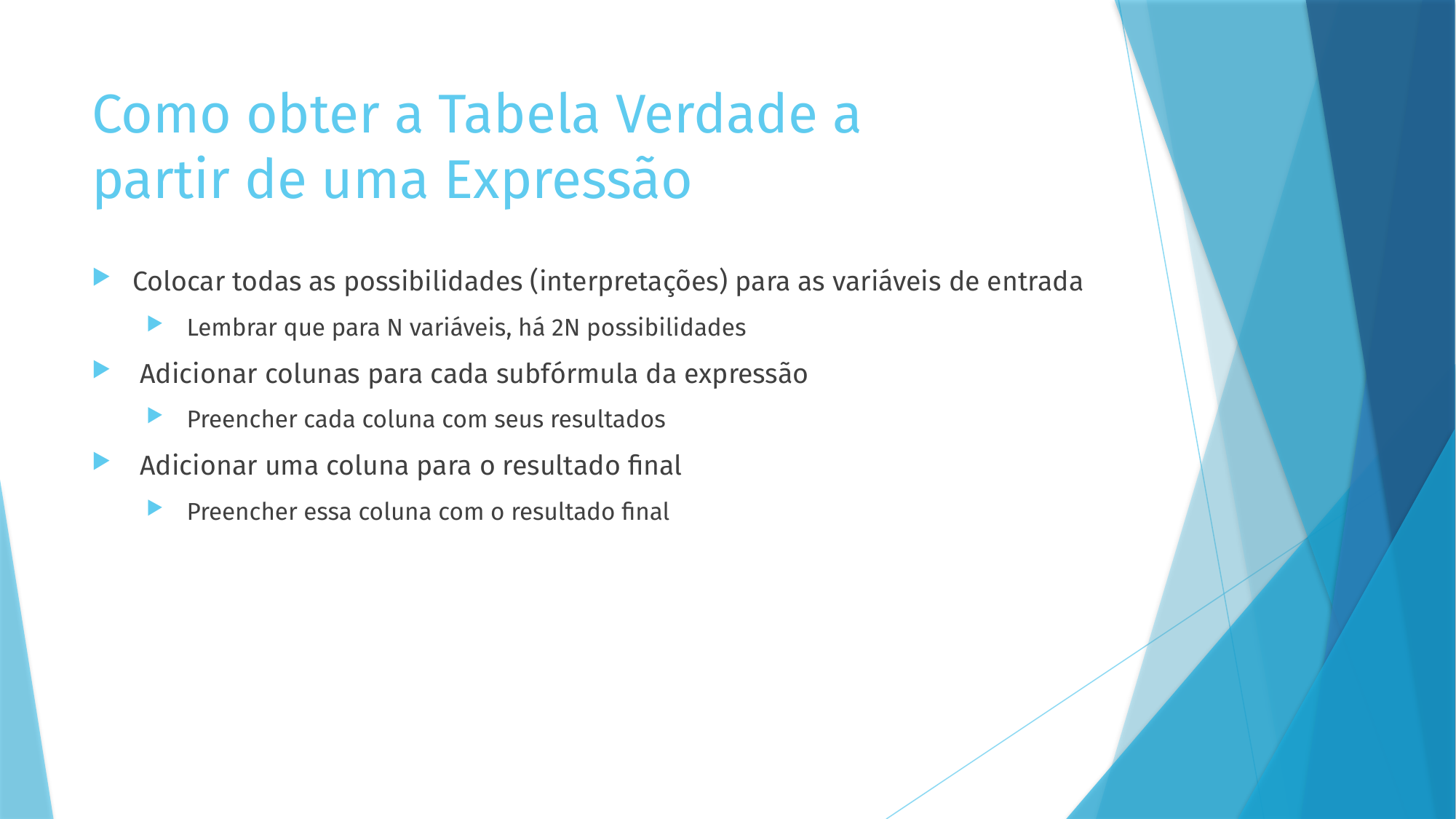

# Como obter a Tabela Verdade a partir de uma Expressão
Colocar todas as possibilidades (interpretações) para as variáveis de entrada
 Lembrar que para N variáveis, há 2N possibilidades
 Adicionar colunas para cada subfórmula da expressão
 Preencher cada coluna com seus resultados
 Adicionar uma coluna para o resultado final
 Preencher essa coluna com o resultado final